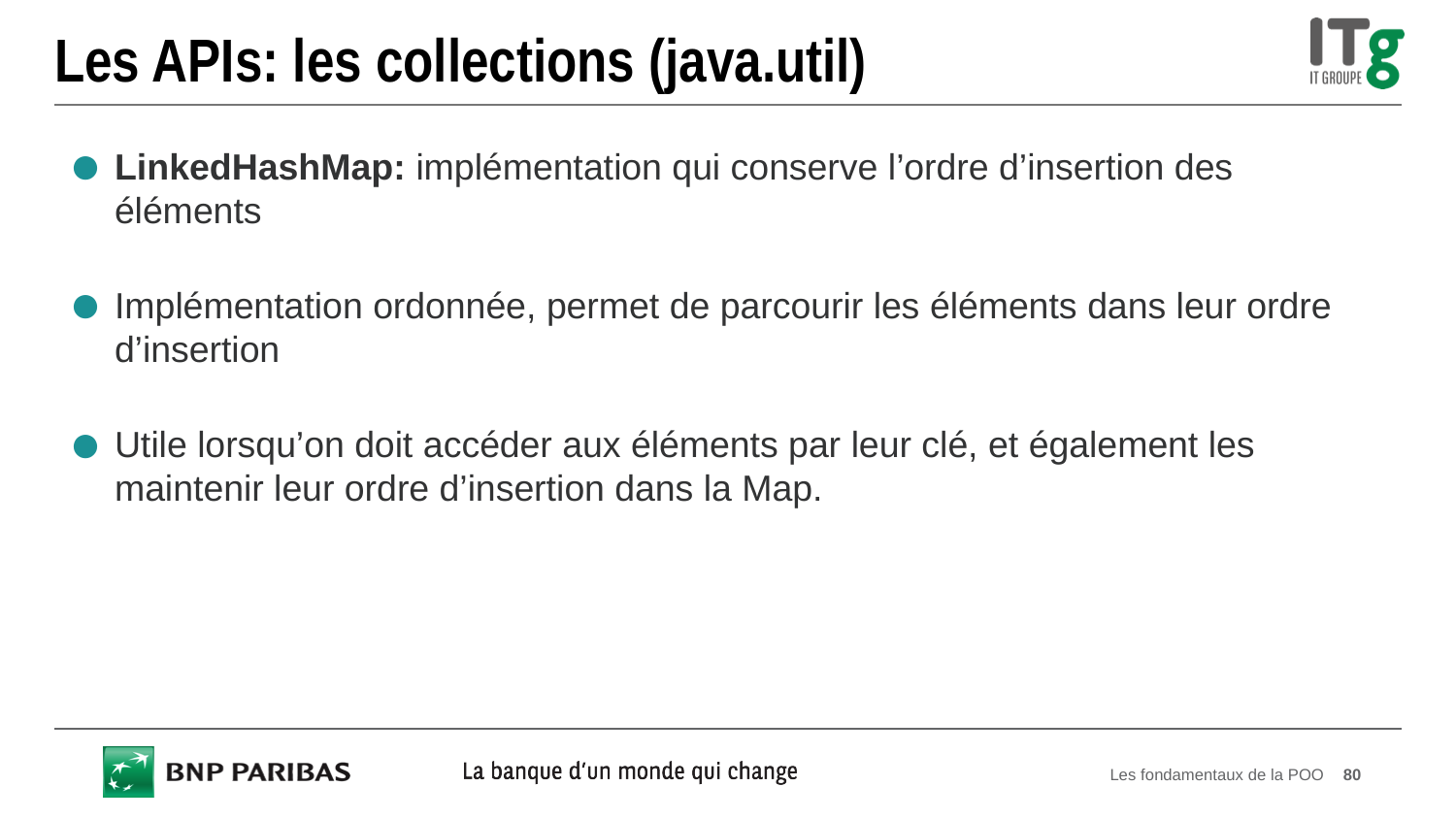

# Les APIs: les collections (java.util)
LinkedHashMap: implémentation qui conserve l’ordre d’insertion des éléments

Implémentation ordonnée, permet de parcourir les éléments dans leur ordre d’insertion

Utile lorsqu’on doit accéder aux éléments par leur clé, et également les maintenir leur ordre d’insertion dans la Map.
Les fondamentaux de la POO
80